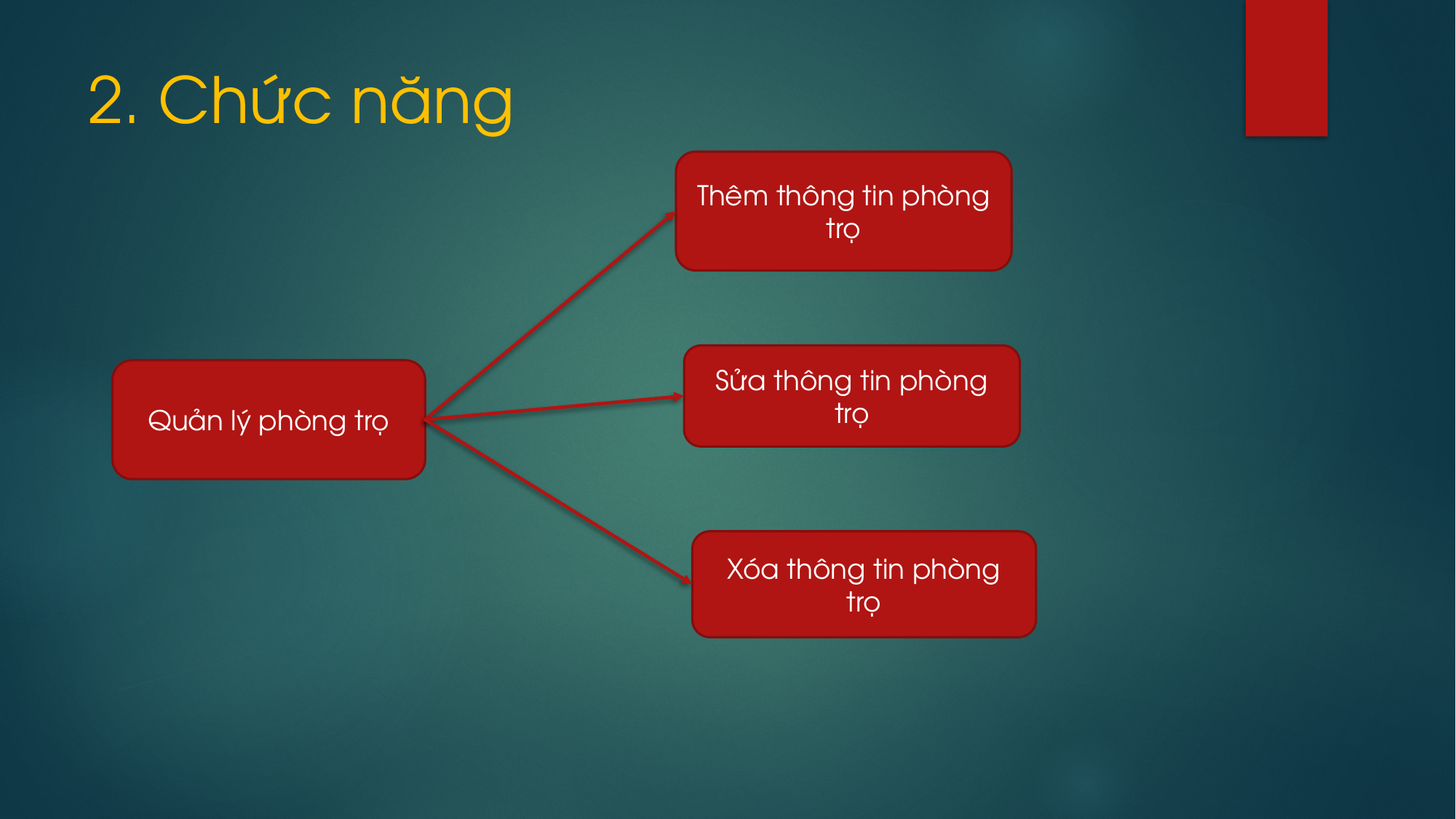

# 2. Chức năng
Thêm thông tin phòng trọ
Sửa thông tin phòng trọ
Quản lý phòng trọ
Xóa thông tin phòng trọ